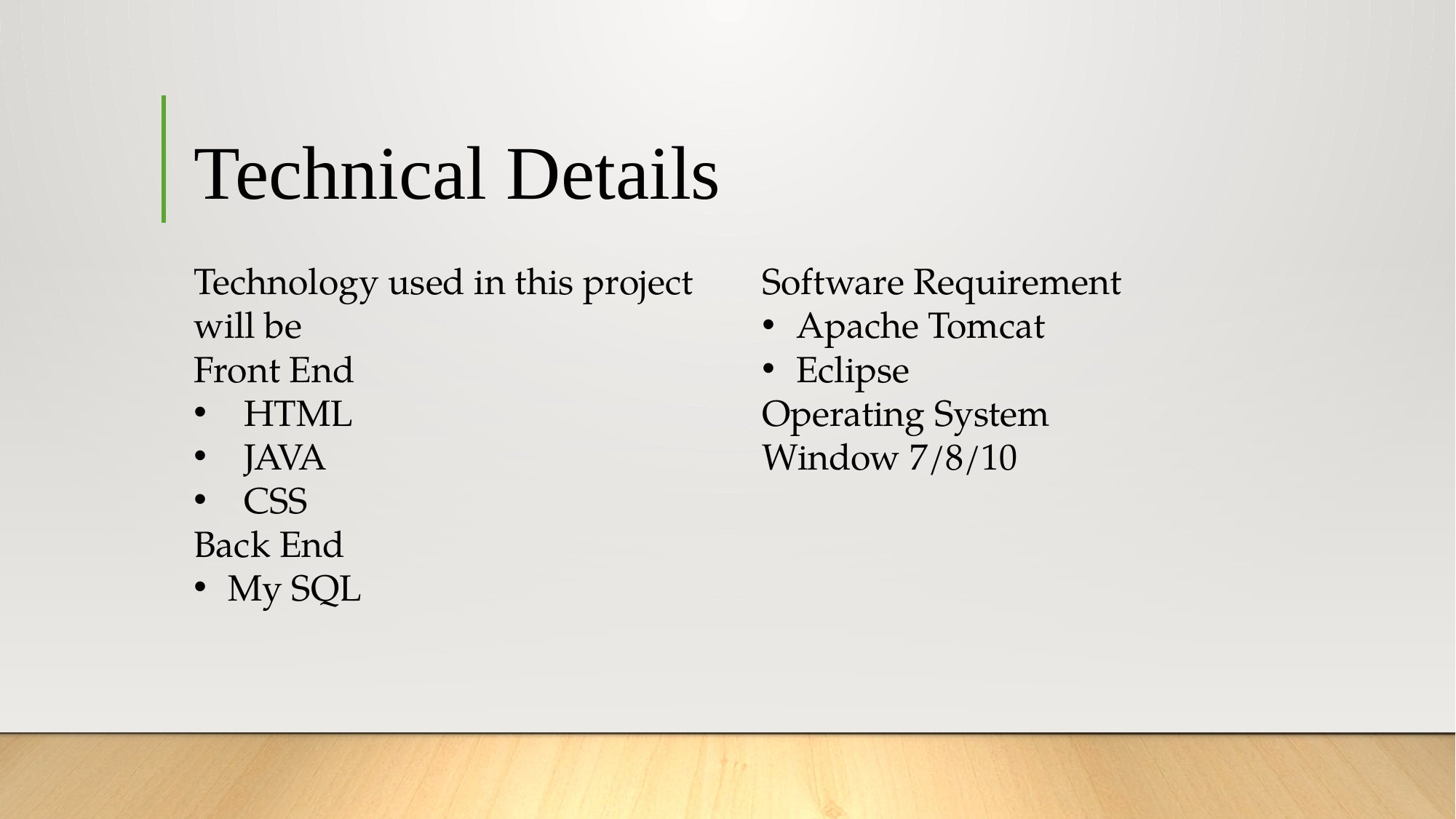

# Technical Details
Technology used in this project will be
Front End
 HTML
 JAVA
 CSS
Back End
My SQL
Software Requirement
Apache Tomcat
Eclipse
Operating System
Window 7/8/10